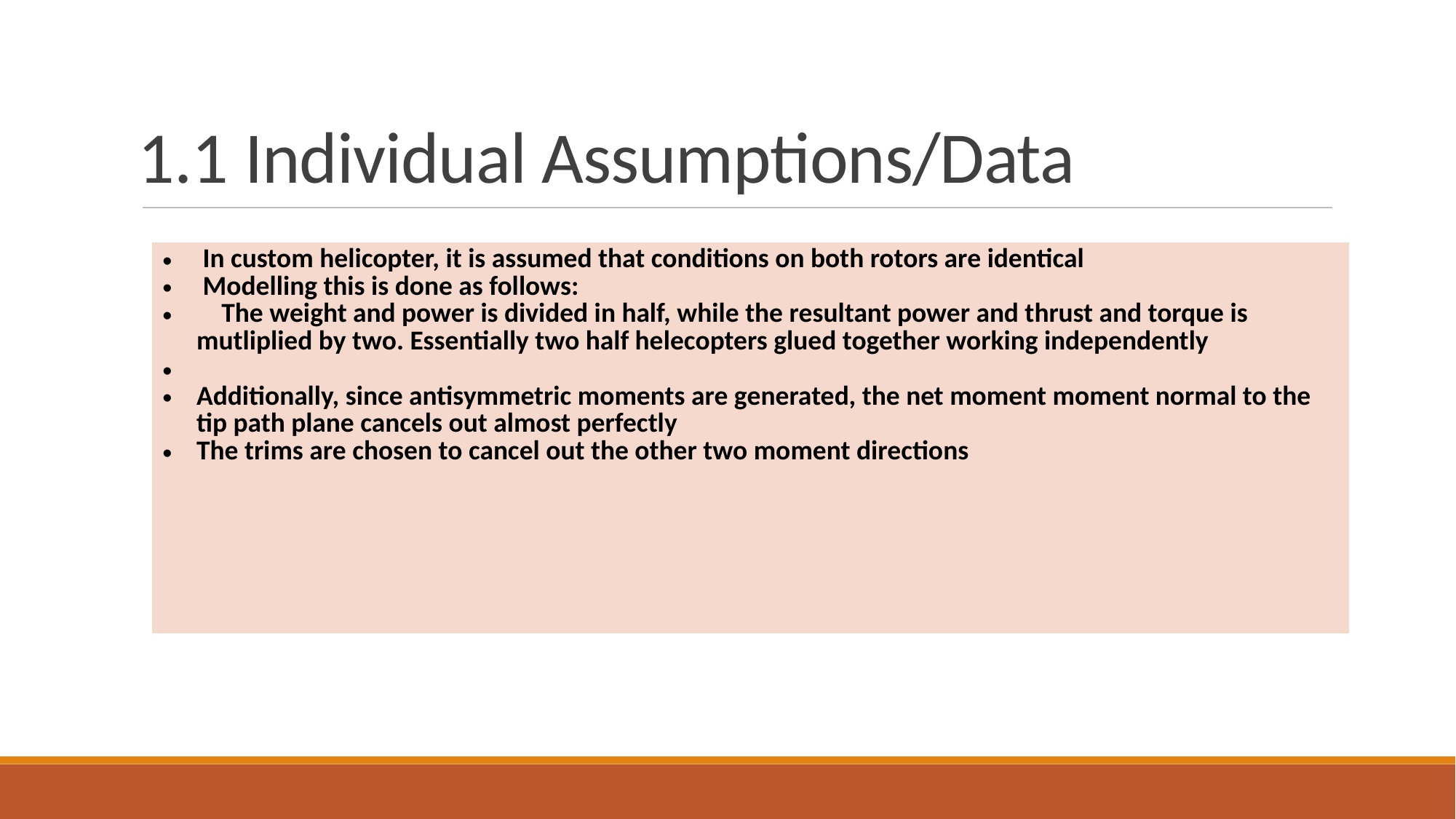

# 1.1 Individual Assumptions/Data
| In custom helicopter, it is assumed that conditions on both rotors are identical Modelling this is done as follows: The weight and power is divided in half, while the resultant power and thrust and torque is mutliplied by two. Essentially two half helecopters glued together working independently Additionally, since antisymmetric moments are generated, the net moment moment normal to the tip path plane cancels out almost perfectly The trims are chosen to cancel out the other two moment directions |
| --- |